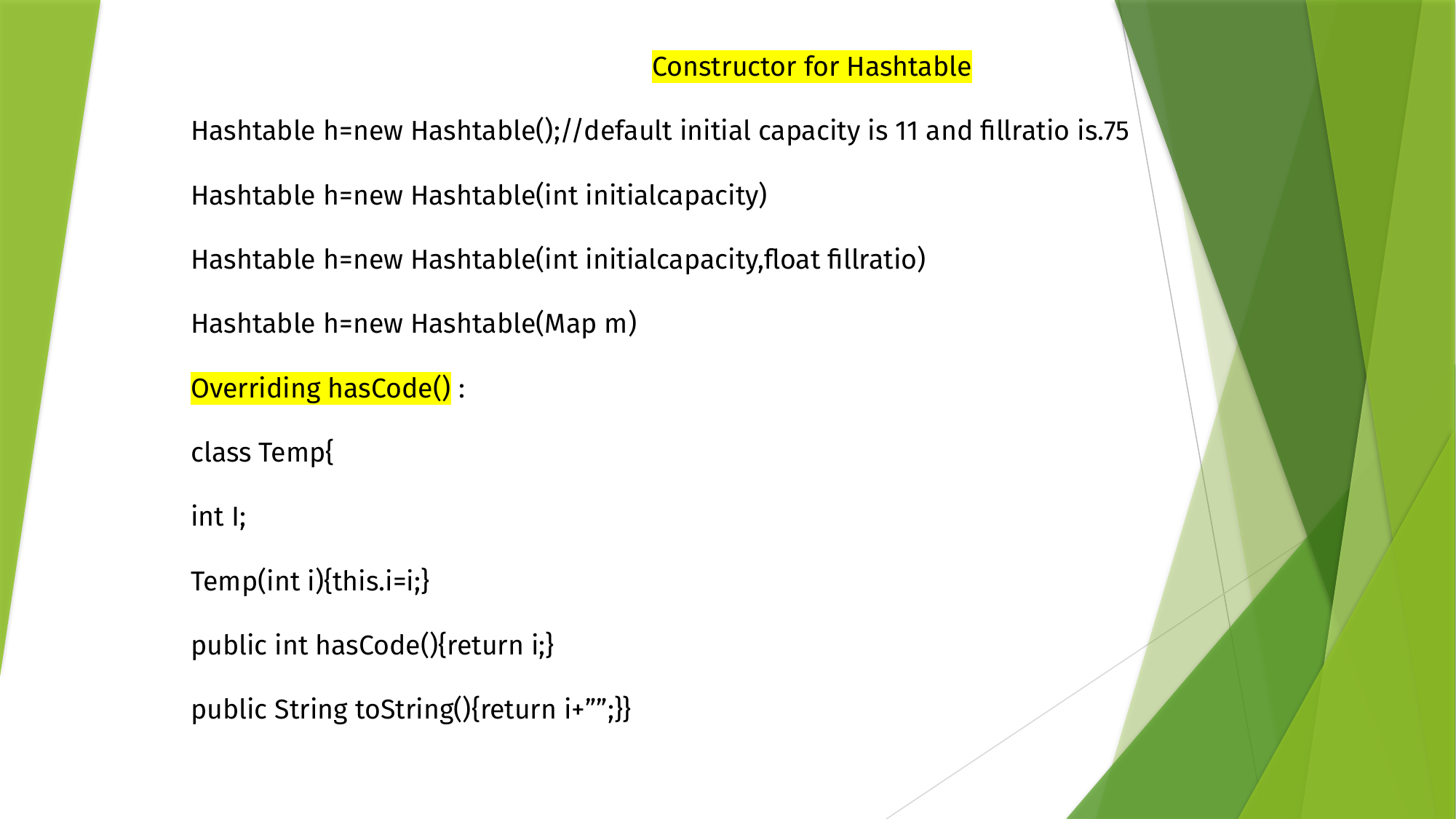

Constructor for Hashtable
Hashtable h=new Hashtable();//default initial capacity is 11 and fillratio is.75
Hashtable h=new Hashtable(int initialcapacity)
Hashtable h=new Hashtable(int initialcapacity,float fillratio)
Hashtable h=new Hashtable(Map m)
Overriding hasCode() :
class Temp{
int I;
Temp(int i){this.i=i;}
public int hasCode(){return i;}
public String toString(){return i+””;}}